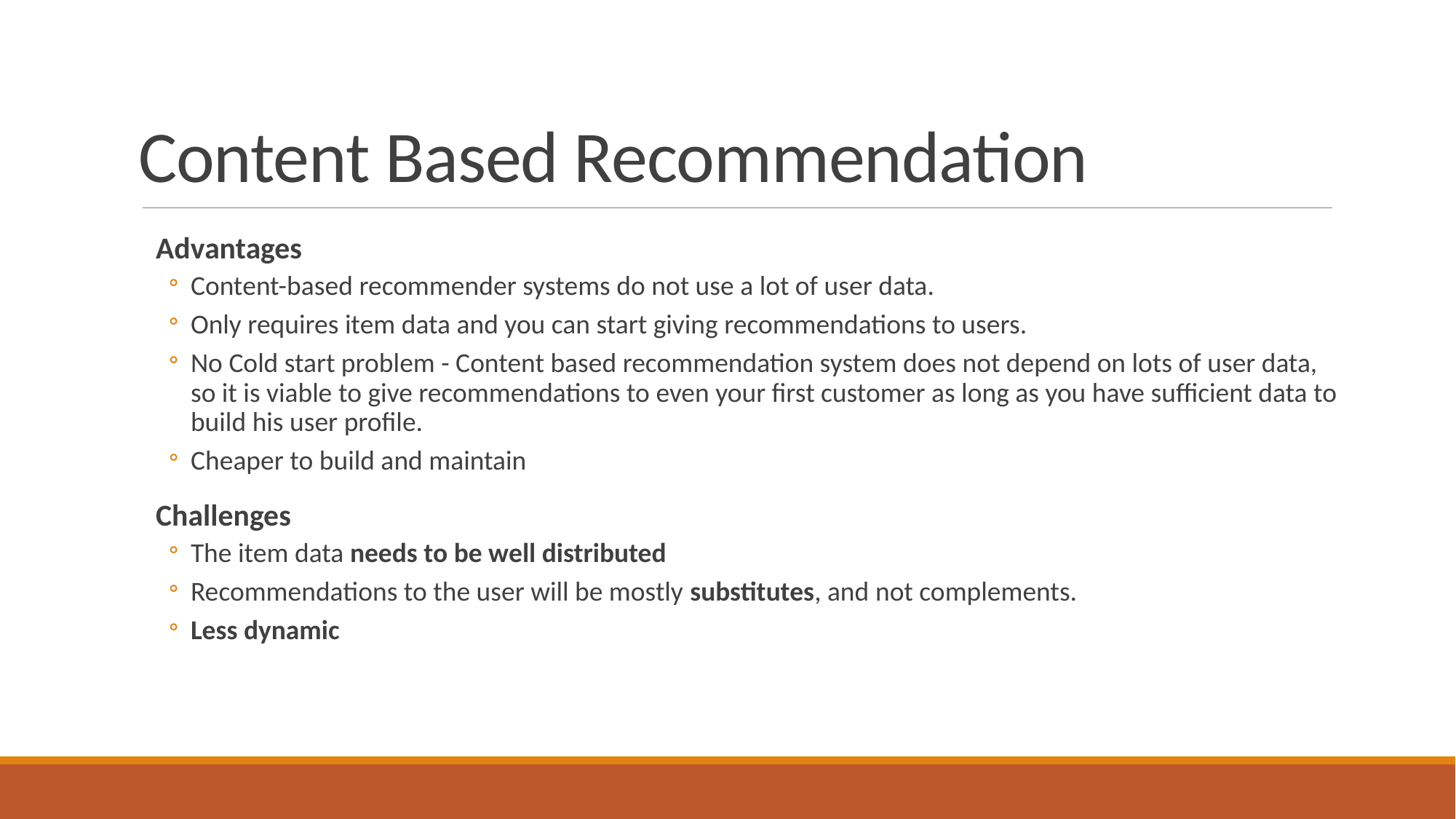

# Content Based Recommendation
Advantages
Content-based recommender systems do not use a lot of user data.
Only requires item data and you can start giving recommendations to users.
No Cold start problem - Content based recommendation system does not depend on lots of user data, so it is viable to give recommendations to even your first customer as long as you have sufficient data to build his user profile.
Cheaper to build and maintain
Challenges
The item data needs to be well distributed
Recommendations to the user will be mostly substitutes, and not complements.
Less dynamic